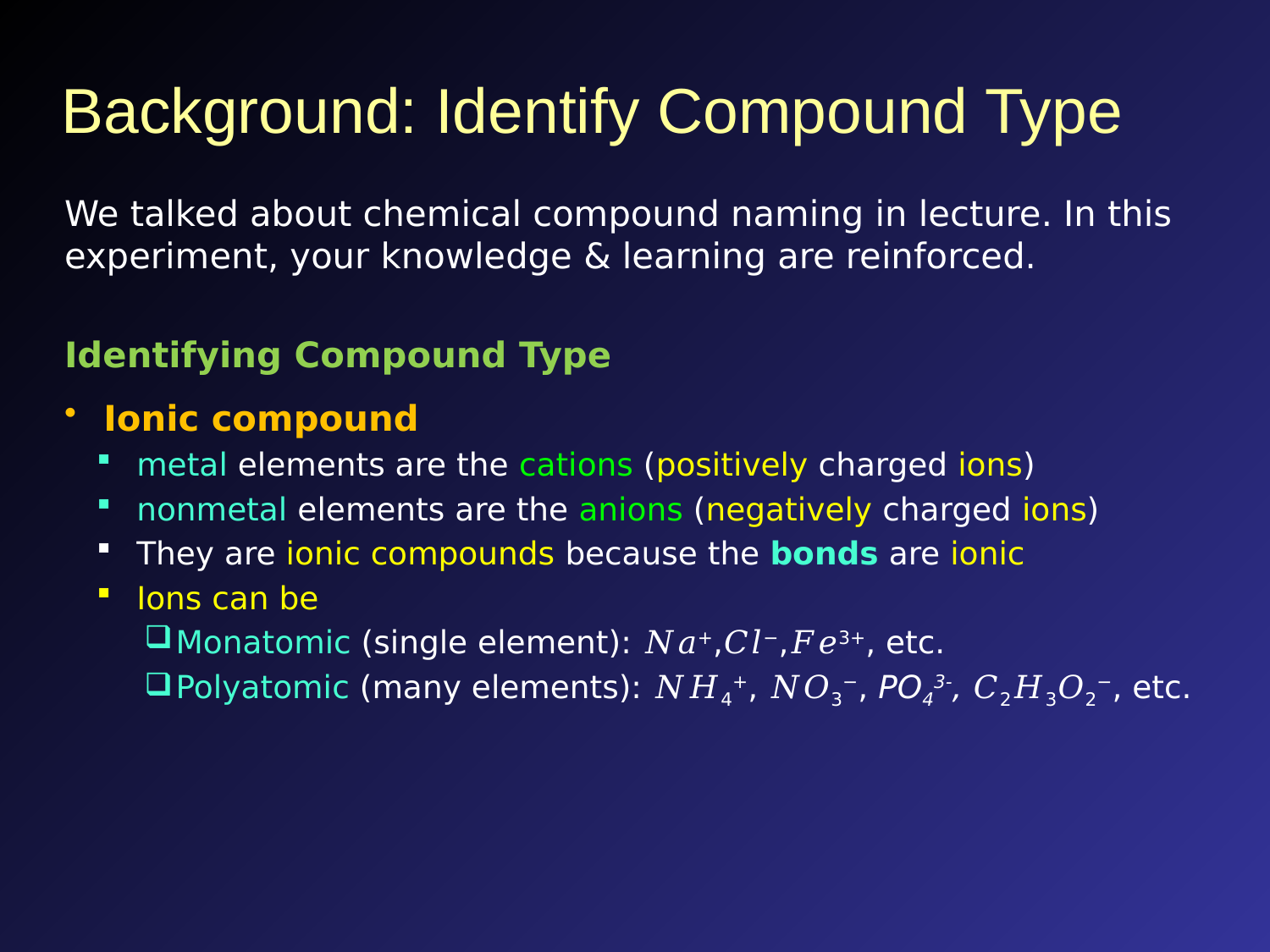

# Background: Identify Compound Type
We talked about chemical compound naming in lecture. In this experiment, your knowledge & learning are reinforced.

Identifying Compound Type
Ionic compound
metal elements are the cations (positively charged ions)
nonmetal elements are the anions (negatively charged ions)
They are ionic compounds because the bonds are ionic
Ions can be
Monatomic (single element): 𝑁𝑎+,𝐶𝑙−,𝐹𝑒3+, etc.
Polyatomic (many elements): 𝑁𝐻4+, 𝑁𝑂3−, PO43-, 𝐶2𝐻3𝑂2−, etc.